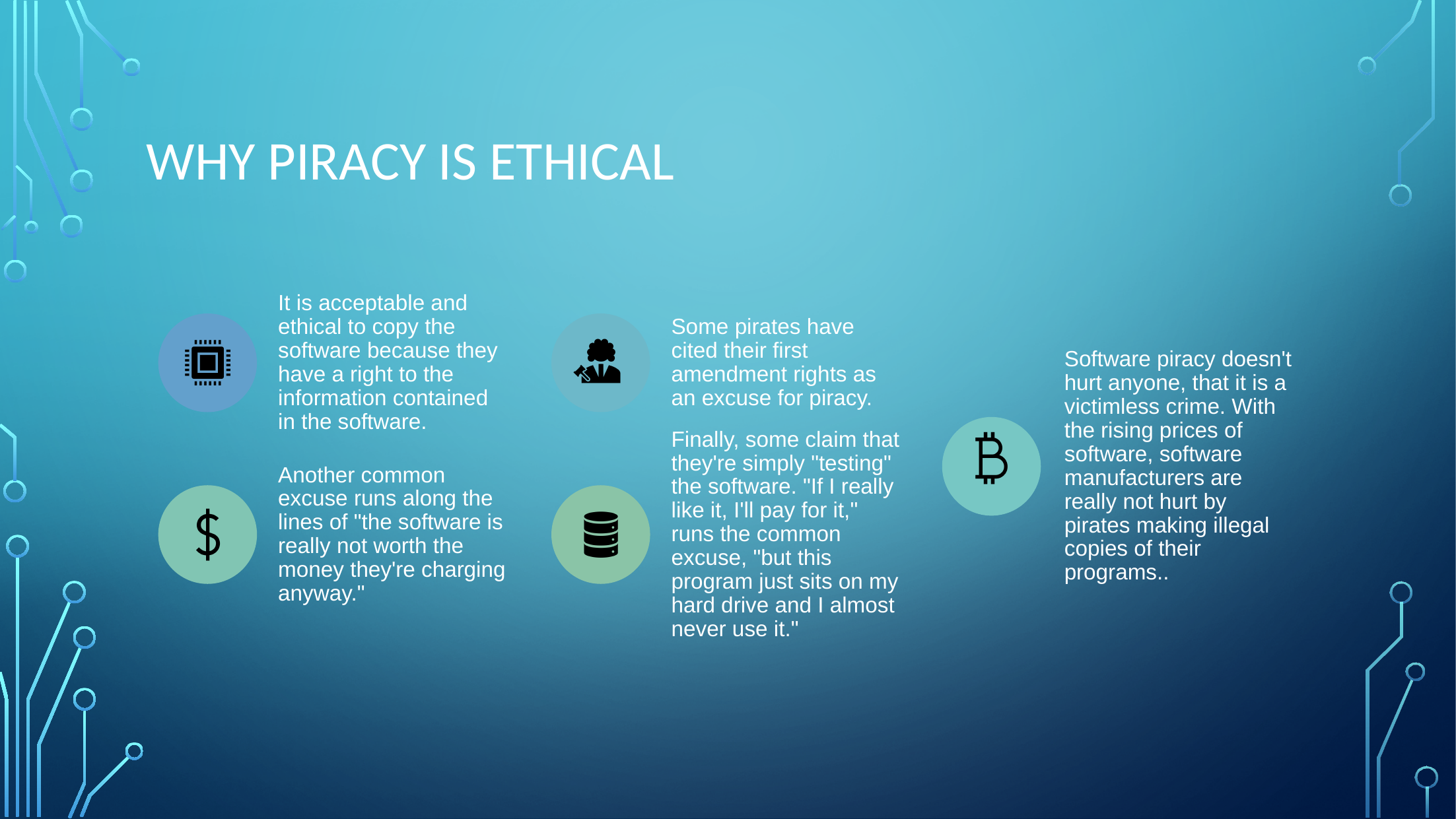

# Why Piracy is ethical
It is acceptable and ethical to copy the software because they have a right to the information contained in the software.
Some pirates have cited their first amendment rights as an excuse for piracy.
Software piracy doesn't hurt anyone, that it is a victimless crime. With the rising prices of software, software manufacturers are really not hurt by pirates making illegal copies of their programs..
Another common excuse runs along the lines of "the software is really not worth the money they're charging anyway."
Finally, some claim that they're simply "testing" the software. "If I really like it, I'll pay for it," runs the common excuse, "but this program just sits on my hard drive and I almost never use it."